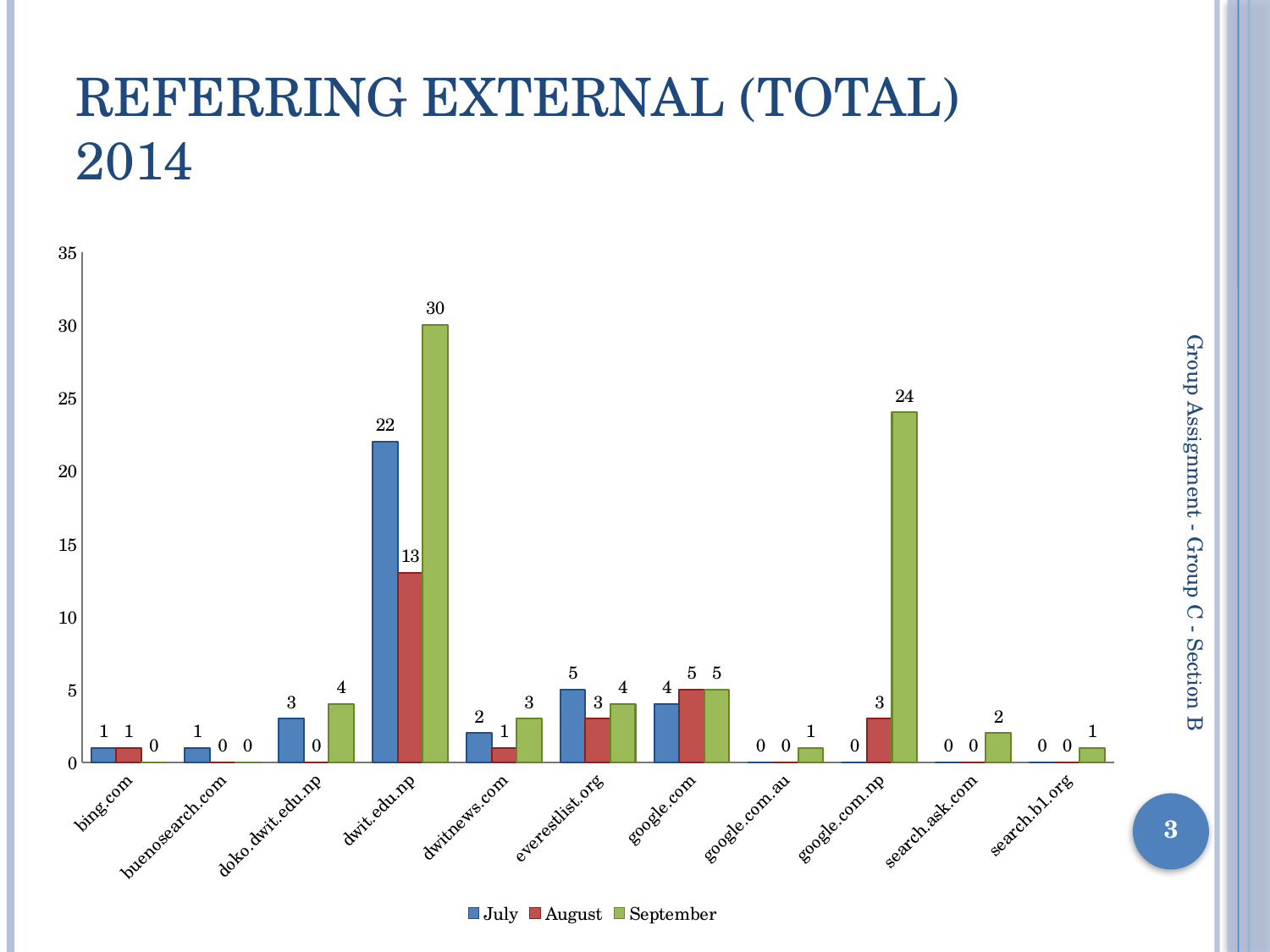

# referring external (Total) 2014

### Chart

| Category | July | August | September |
|---|---|---|---|
| bing.com | 1.0 | 1.0 | 0.0 |
| buenosearch.com | 1.0 | 0.0 | 0.0 |
| doko.dwit.edu.np | 3.0 | 0.0 | 4.0 |
| dwit.edu.np | 22.0 | 13.0 | 30.0 |
| dwitnews.com | 2.0 | 1.0 | 3.0 |
| everestlist.org | 5.0 | 3.0 | 4.0 |
| google.com | 4.0 | 5.0 | 5.0 |
| google.com.au | 0.0 | 0.0 | 1.0 |
| google.com.np | 0.0 | 3.0 | 24.0 |
| search.ask.com | 0.0 | 0.0 | 2.0 |
| search.b1.org | 0.0 | 0.0 | 1.0 |
Group Assignment - Group C - Section B
3